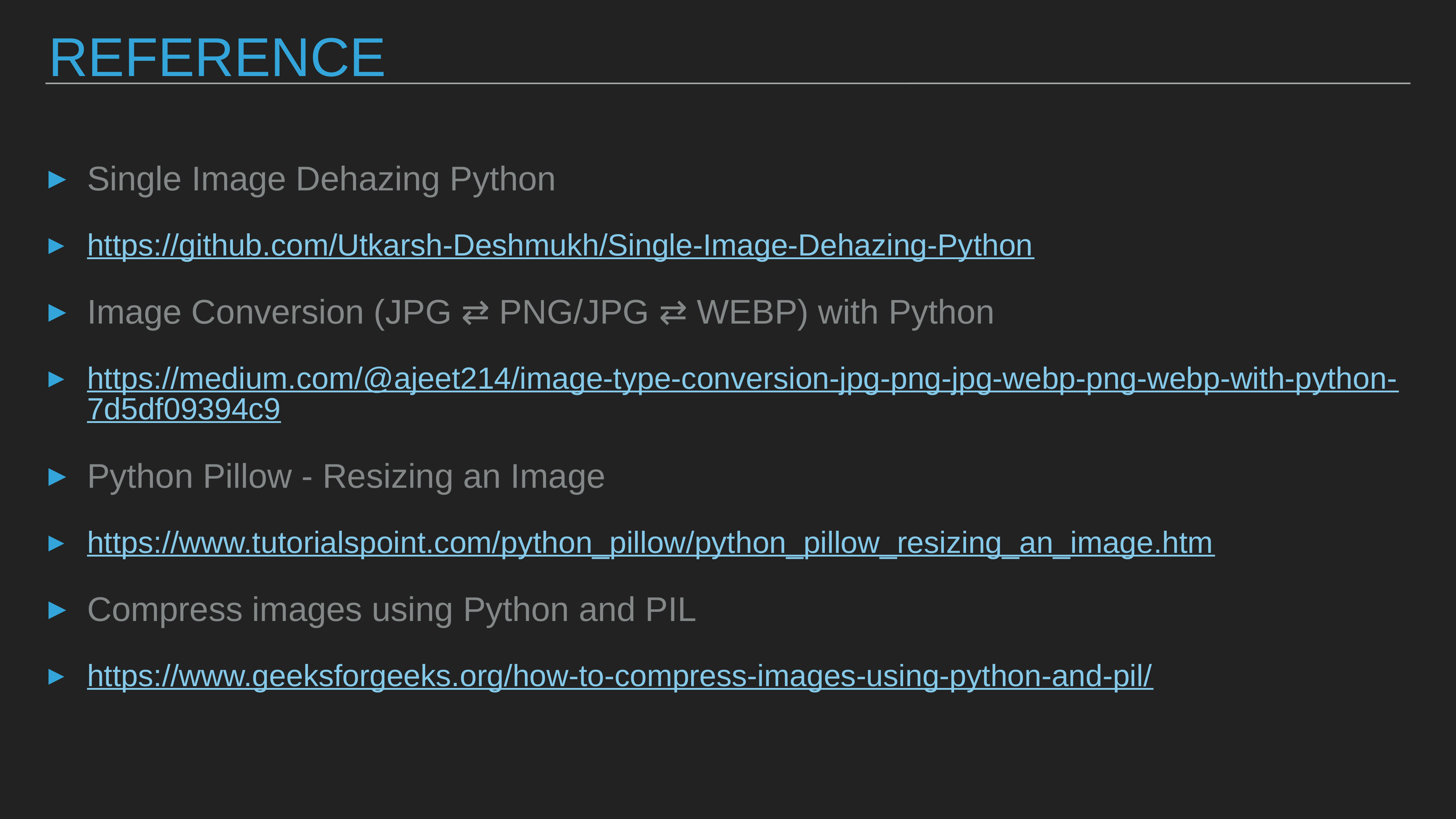

# REFERENCE
Single Image Dehazing Python
https://github.com/Utkarsh-Deshmukh/Single-Image-Dehazing-Python
Image Conversion (JPG ⇄ PNG/JPG ⇄ WEBP) with Python
https://medium.com/@ajeet214/image-type-conversion-jpg-png-jpg-webp-png-webp-with-python-7d5df09394c9
Python Pillow - Resizing an Image
https://www.tutorialspoint.com/python_pillow/python_pillow_resizing_an_image.htm
Compress images using Python and PIL
https://www.geeksforgeeks.org/how-to-compress-images-using-python-and-pil/